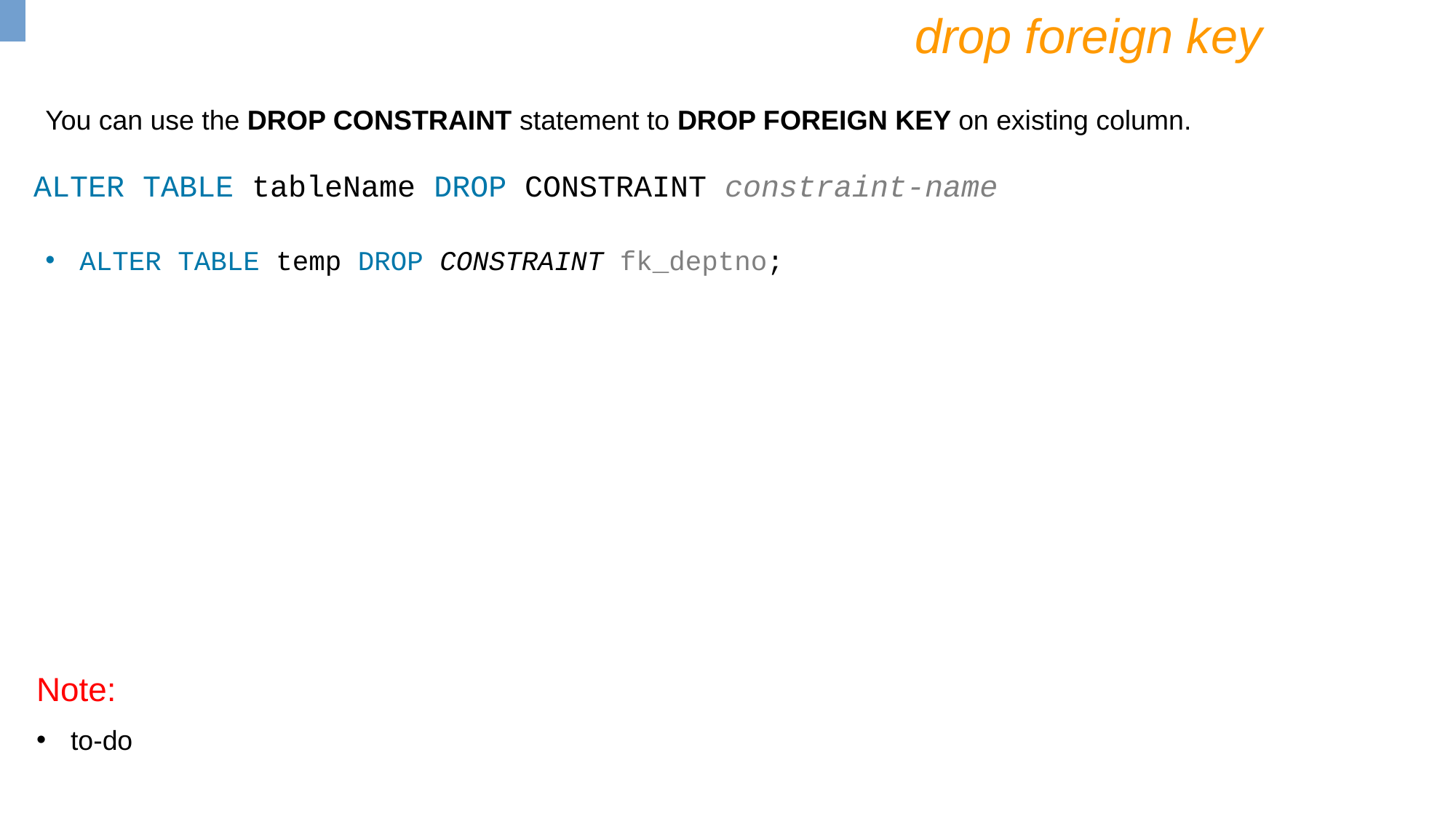

drop foreign key
You can use the DROP CONSTRAINT statement to DROP FOREIGN KEY on existing column.
ALTER TABLE tableName DROP CONSTRAINT constraint-name
ALTER TABLE temp DROP CONSTRAINT fk_deptno;
Note:

to-do